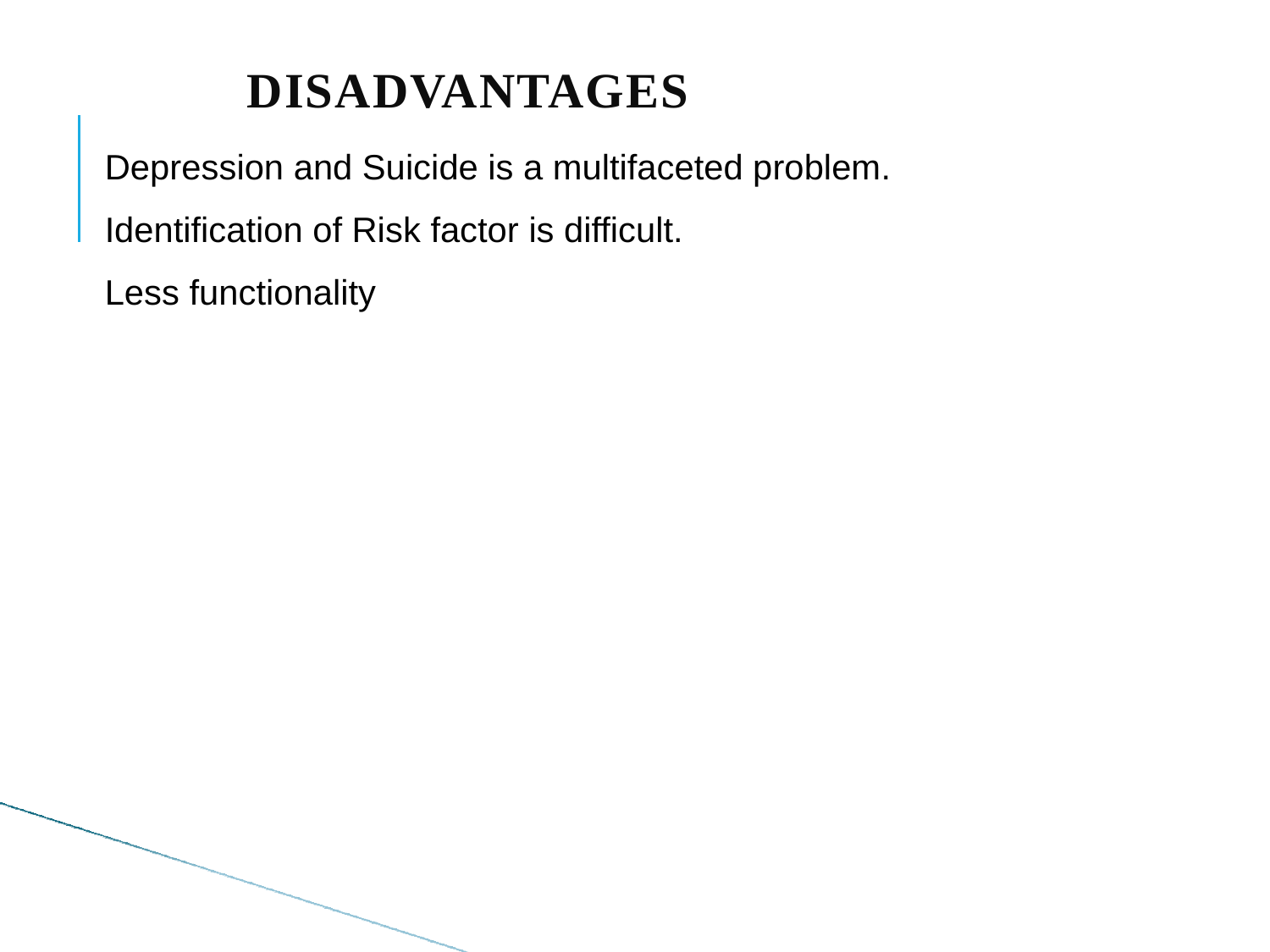

# DISADVANTAGES

Depression and Suicide is a multifaceted problem.
Identification of Risk factor is difficult.
Less functionality